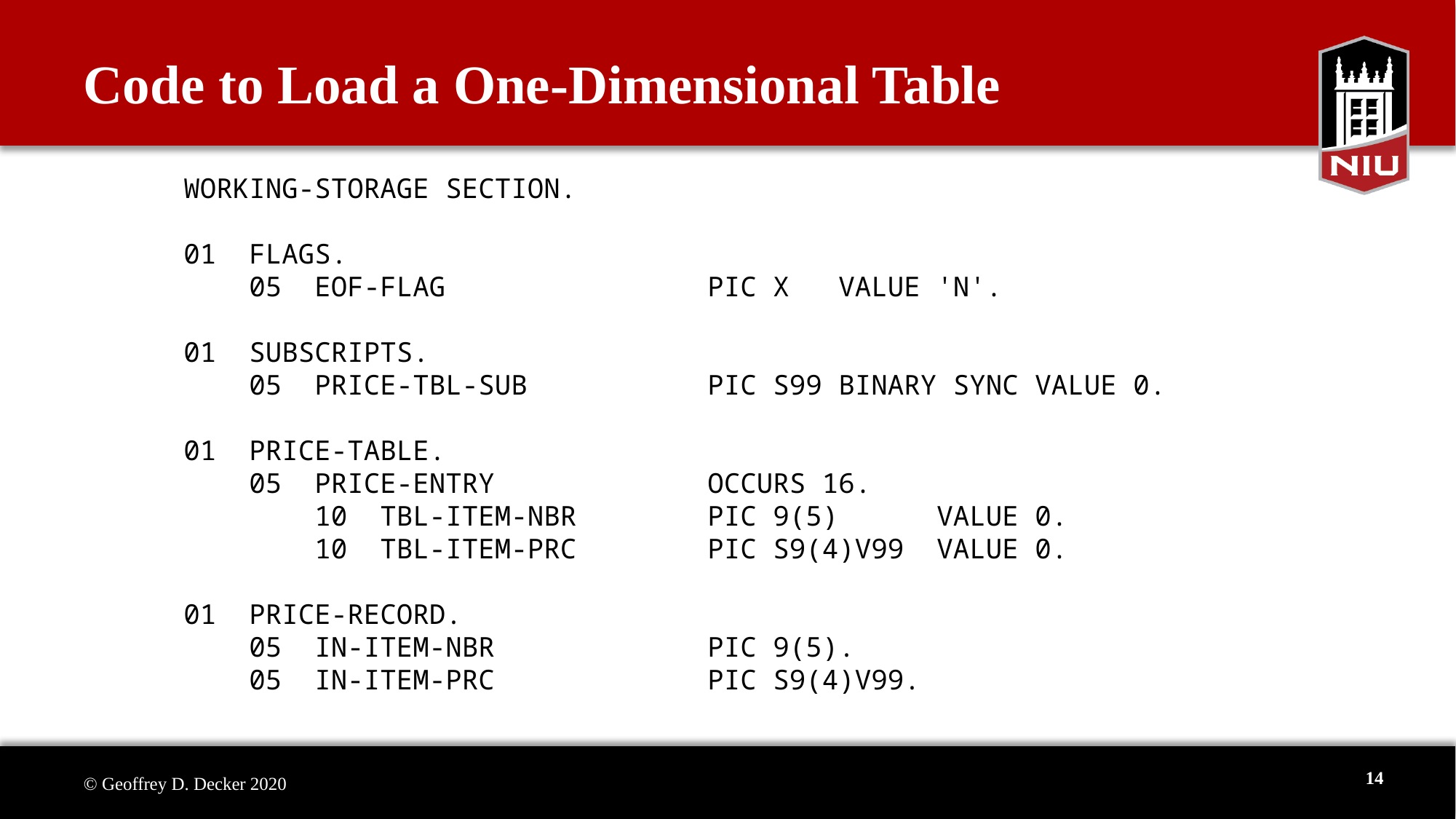

Code to Load a One-Dimensional Table
WORKING-STORAGE SECTION.
01  FLAGS.
    05  EOF-FLAG                PIC X   VALUE 'N'.
01  SUBSCRIPTS.
    05  PRICE-TBL-SUB           PIC S99 BINARY SYNC VALUE 0.
01  PRICE-TABLE.
    05  PRICE-ENTRY             OCCURS 16.
        10  TBL-ITEM-NBR        PIC 9(5)      VALUE 0.
        10  TBL-ITEM-PRC        PIC S9(4)V99  VALUE 0.
01  PRICE-RECORD.
    05  IN-ITEM-NBR             PIC 9(5).
    05  IN-ITEM-PRC             PIC S9(4)V99.
14
© Geoffrey D. Decker 2020